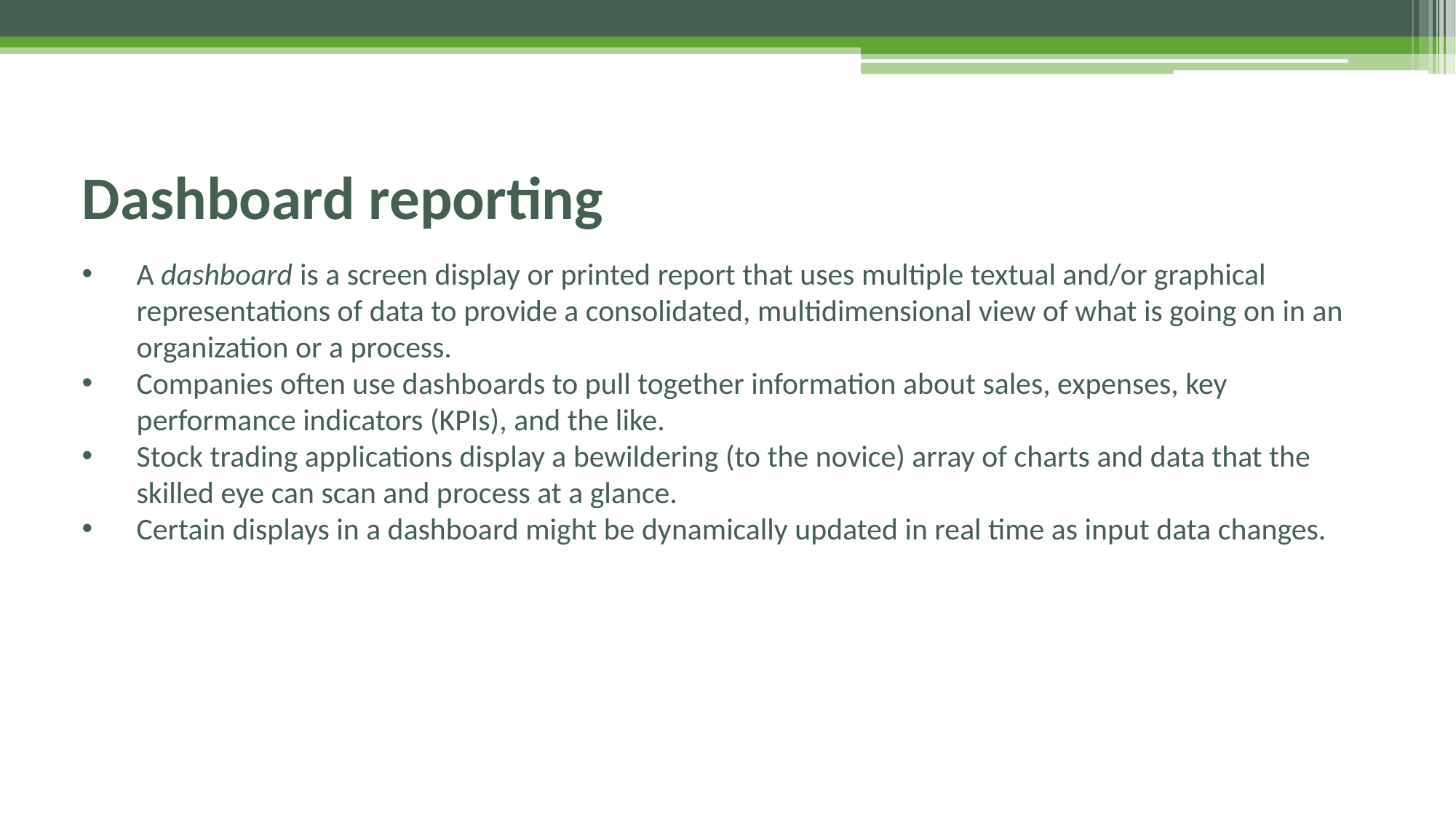

# Dashboard reporting
A dashboard is a screen display or printed report that uses multiple textual and/or graphical representations of data to provide a consolidated, multidimensional view of what is going on in an organization or a process.
Companies often use dashboards to pull together information about sales, expenses, key performance indicators (KPIs), and the like.
Stock trading applications display a bewildering (to the novice) array of charts and data that the skilled eye can scan and process at a glance.
Certain displays in a dashboard might be dynamically updated in real time as input data changes.